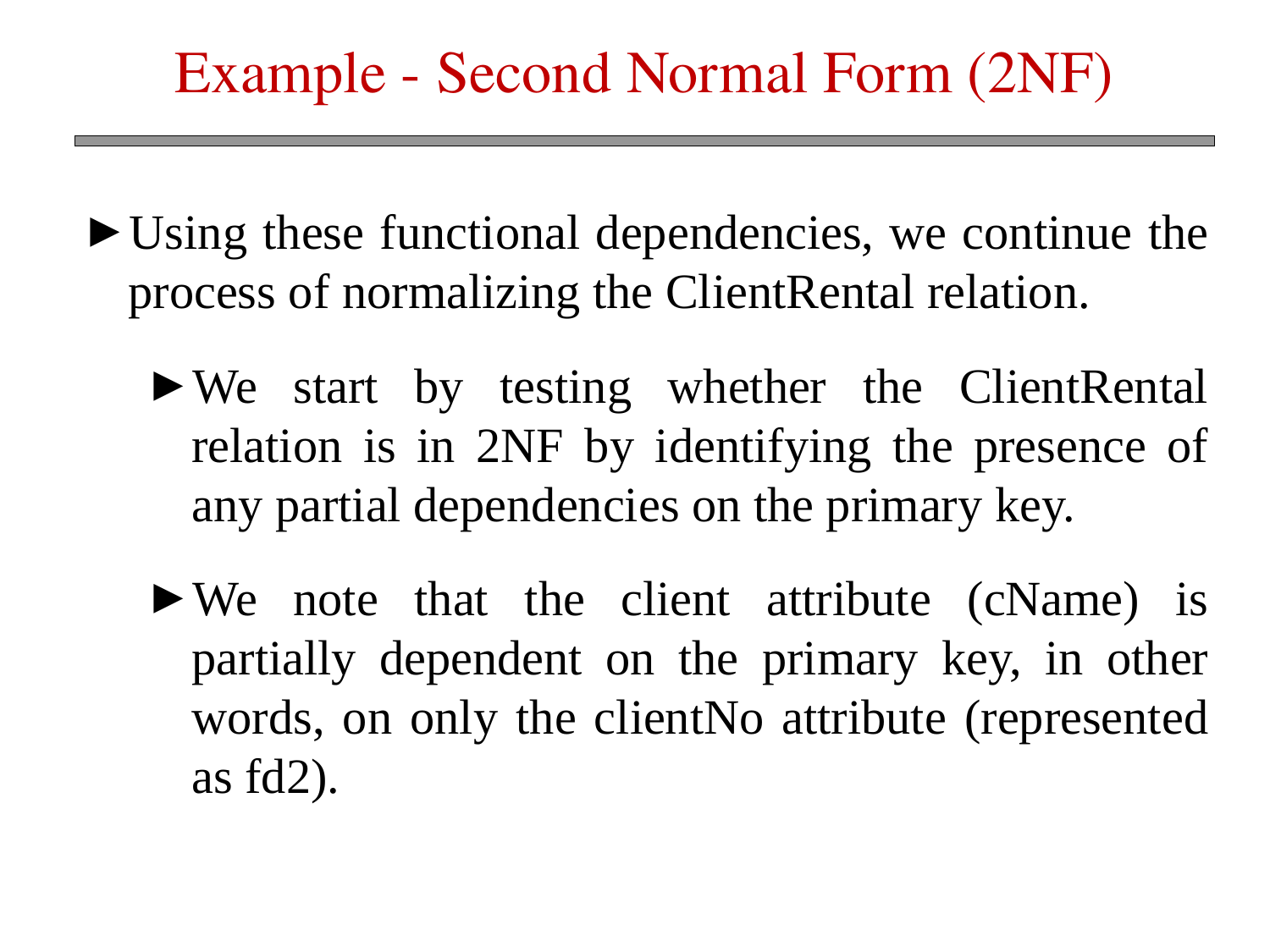

Example - Second Normal Form (2NF)

Using these functional dependencies, we continue the process of normalizing the ClientRental relation.
We start by testing whether the ClientRental relation is in 2NF by identifying the presence of any partial dependencies on the primary key.
We note that the client attribute (cName) is partially dependent on the primary key, in other words, on only the clientNo attribute (represented as fd2).